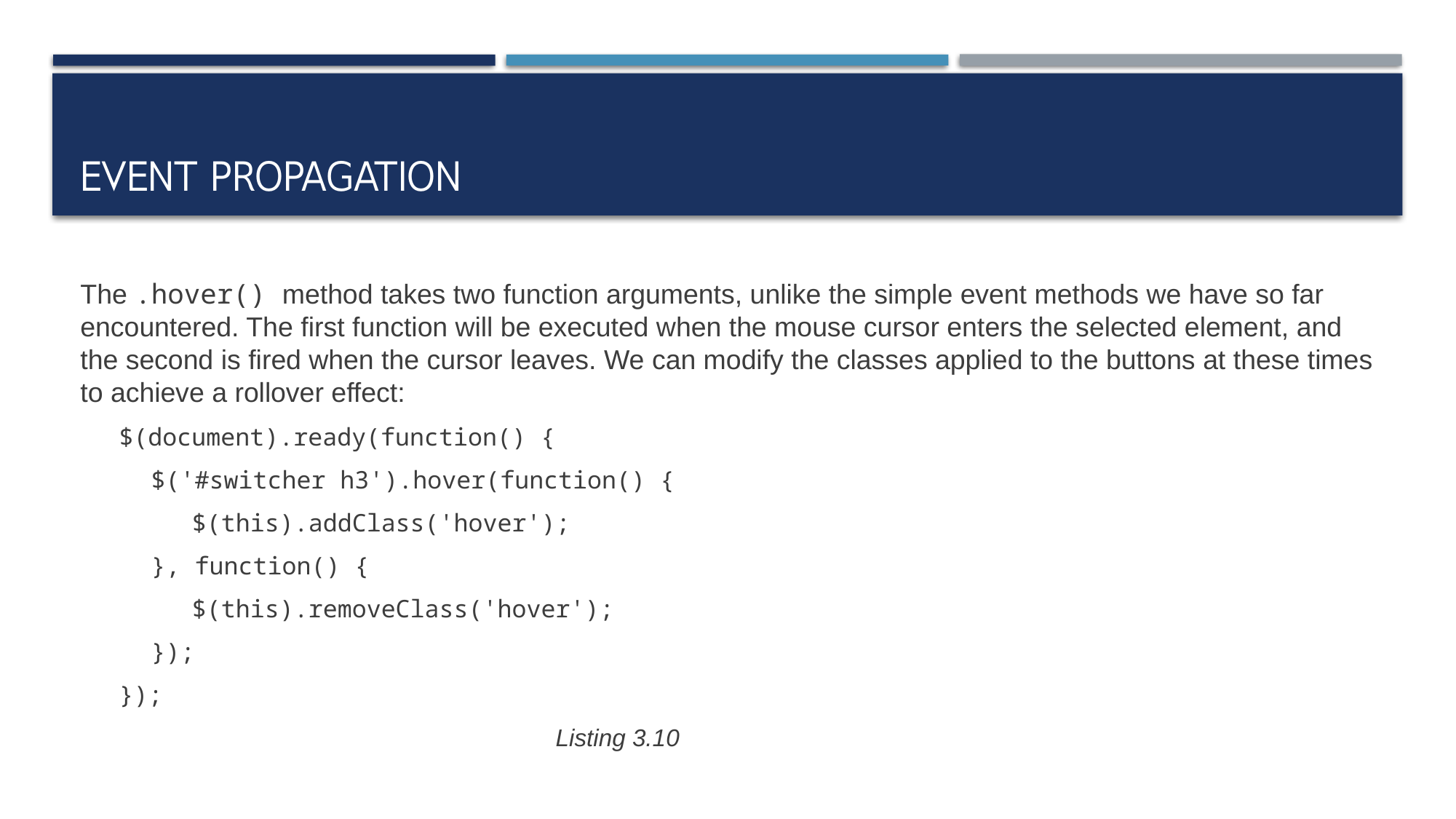

# Event propagation
The .hover() method takes two function arguments, unlike the simple event methods we have so far encountered. The first function will be executed when the mouse cursor enters the selected element, and the second is fired when the cursor leaves. We can modify the classes applied to the buttons at these times to achieve a rollover effect:
$(document).ready(function() {
$('#switcher h3').hover(function() {
$(this).addClass('hover');
}, function() {
$(this).removeClass('hover');
});
});
				Listing 3.10